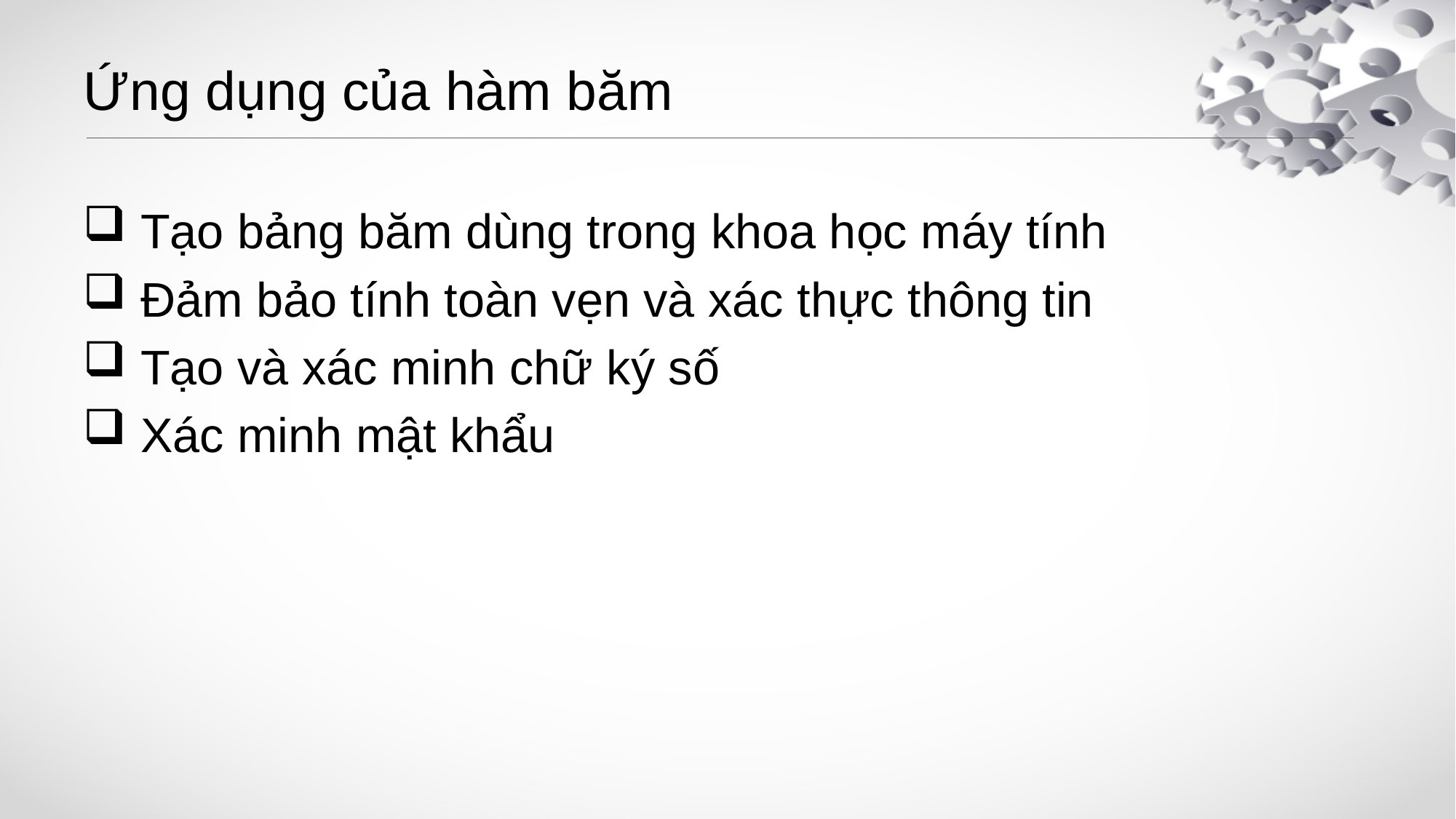

# Ứng dụng của hàm băm
 Tạo bảng băm dùng trong khoa học máy tính
 Đảm bảo tính toàn vẹn và xác thực thông tin
 Tạo và xác minh chữ ký số
 Xác minh mật khẩu